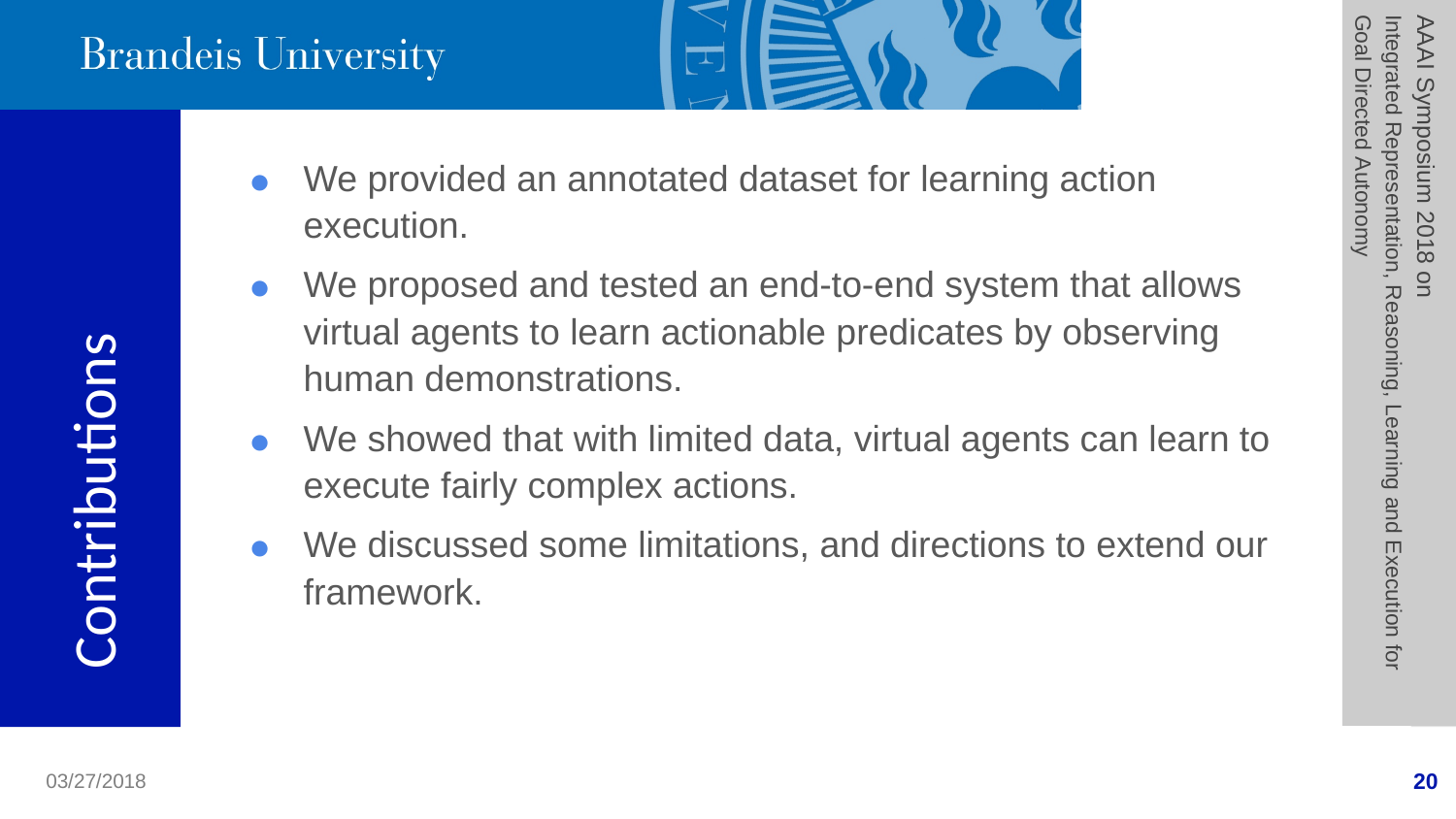

We provided an annotated dataset for learning action execution.
We proposed and tested an end-to-end system that allows virtual agents to learn actionable predicates by observing human demonstrations.
We showed that with limited data, virtual agents can learn to execute fairly complex actions.
We discussed some limitations, and directions to extend our framework.

AAAI Symposium 2018 on
Integrated Representation, Reasoning, Learning and Execution for Goal Directed Autonomy
# Contributions
03/27/2018
20